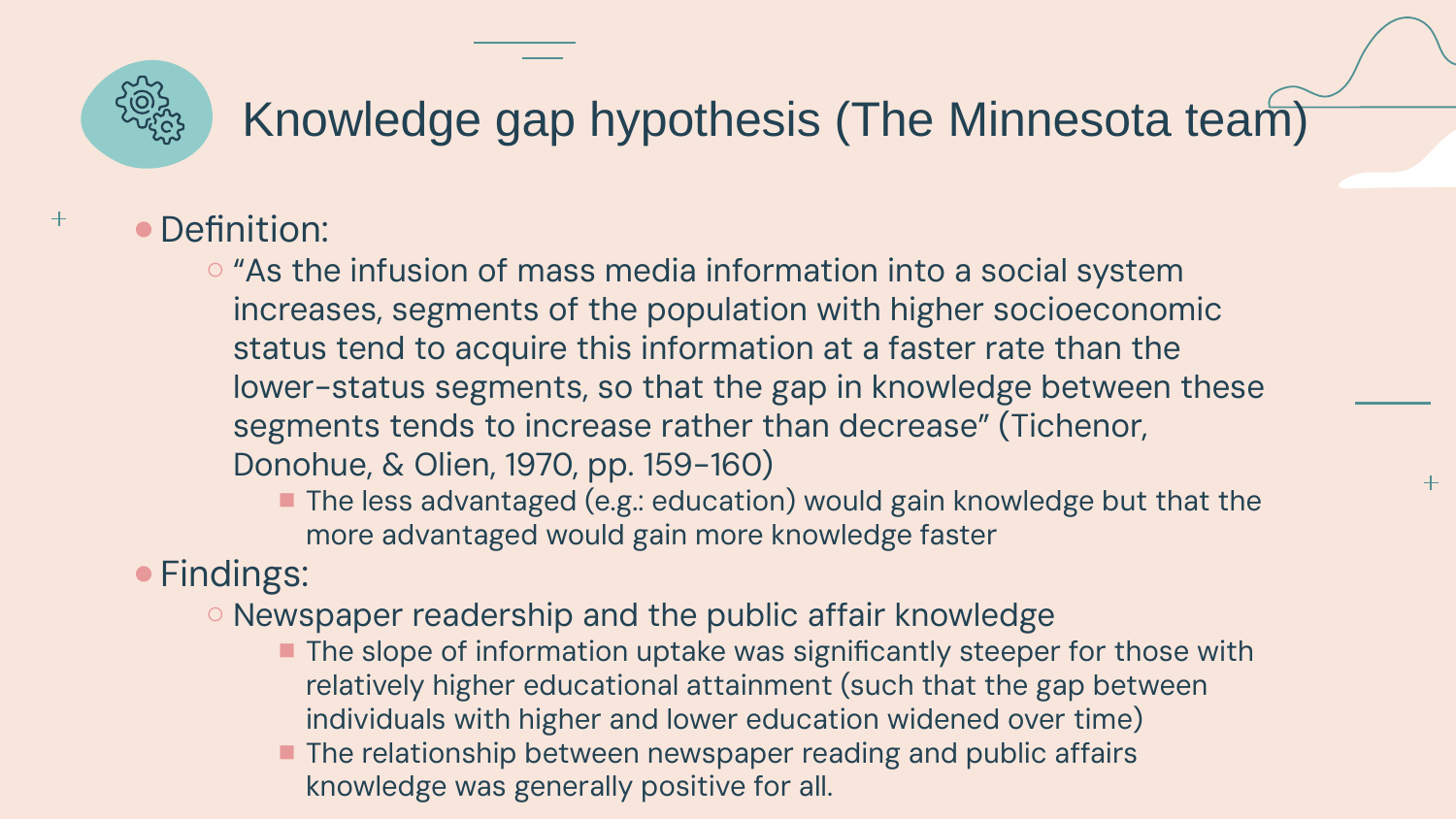

# Knowledge gap hypothesis (The Minnesota team)
Definition:
“As the infusion of mass media information into a social system increases, segments of the population with higher socioeconomic status tend to acquire this information at a faster rate than the lower-status segments, so that the gap in knowledge between these segments tends to increase rather than decrease” (Tichenor, Donohue, & Olien, 1970, pp. 159-160)
The less advantaged (e.g.: education) would gain knowledge but that the more advantaged would gain more knowledge faster
Findings:
Newspaper readership and the public affair knowledge
The slope of information uptake was significantly steeper for those with relatively higher educational attainment (such that the gap between individuals with higher and lower education widened over time)
The relationship between newspaper reading and public affairs knowledge was generally positive for all.